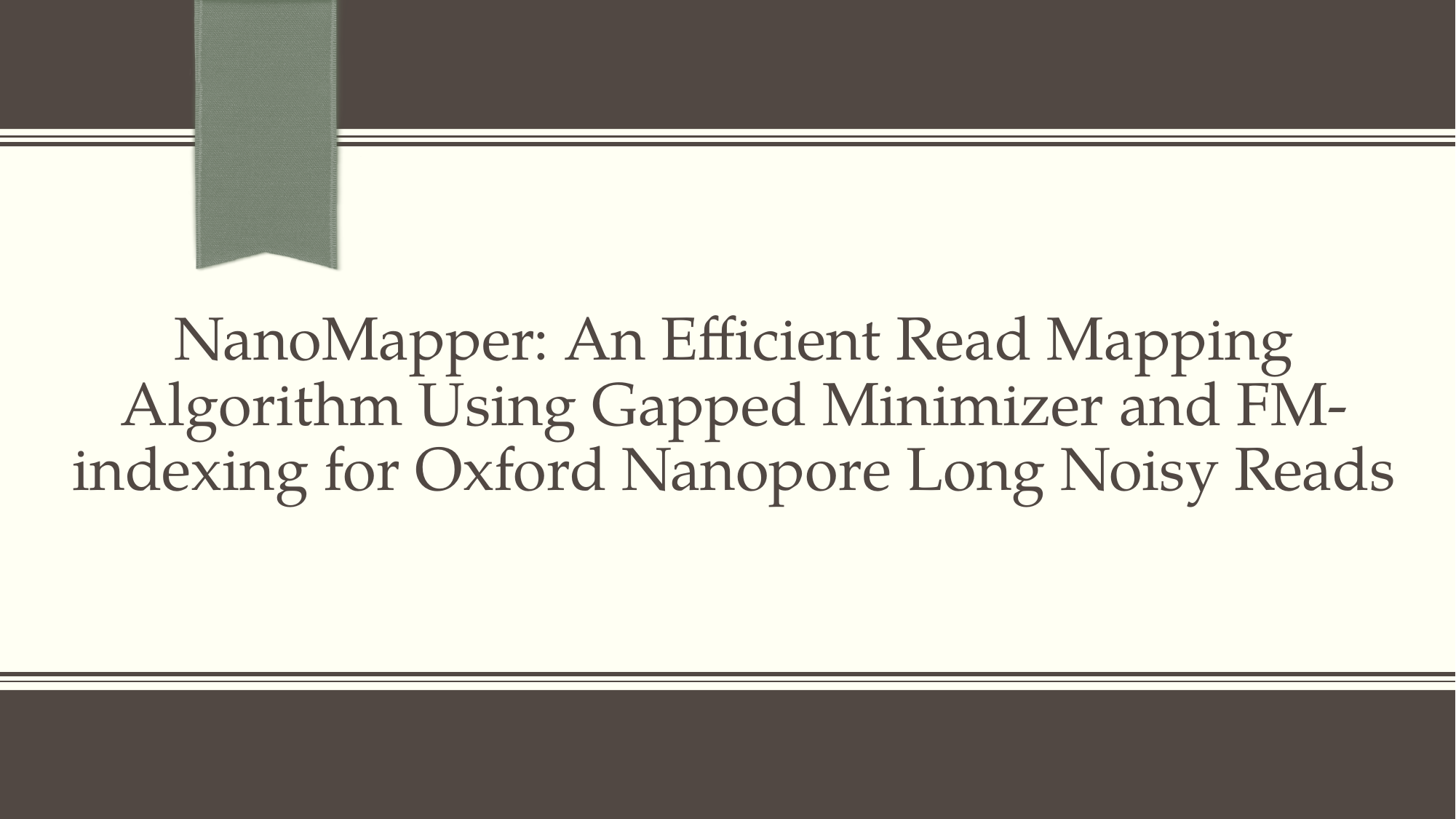

NanoMapper: An Efficient Read Mapping Algorithm Using Gapped Minimizer and FM-indexing for Oxford Nanopore Long Noisy Reads